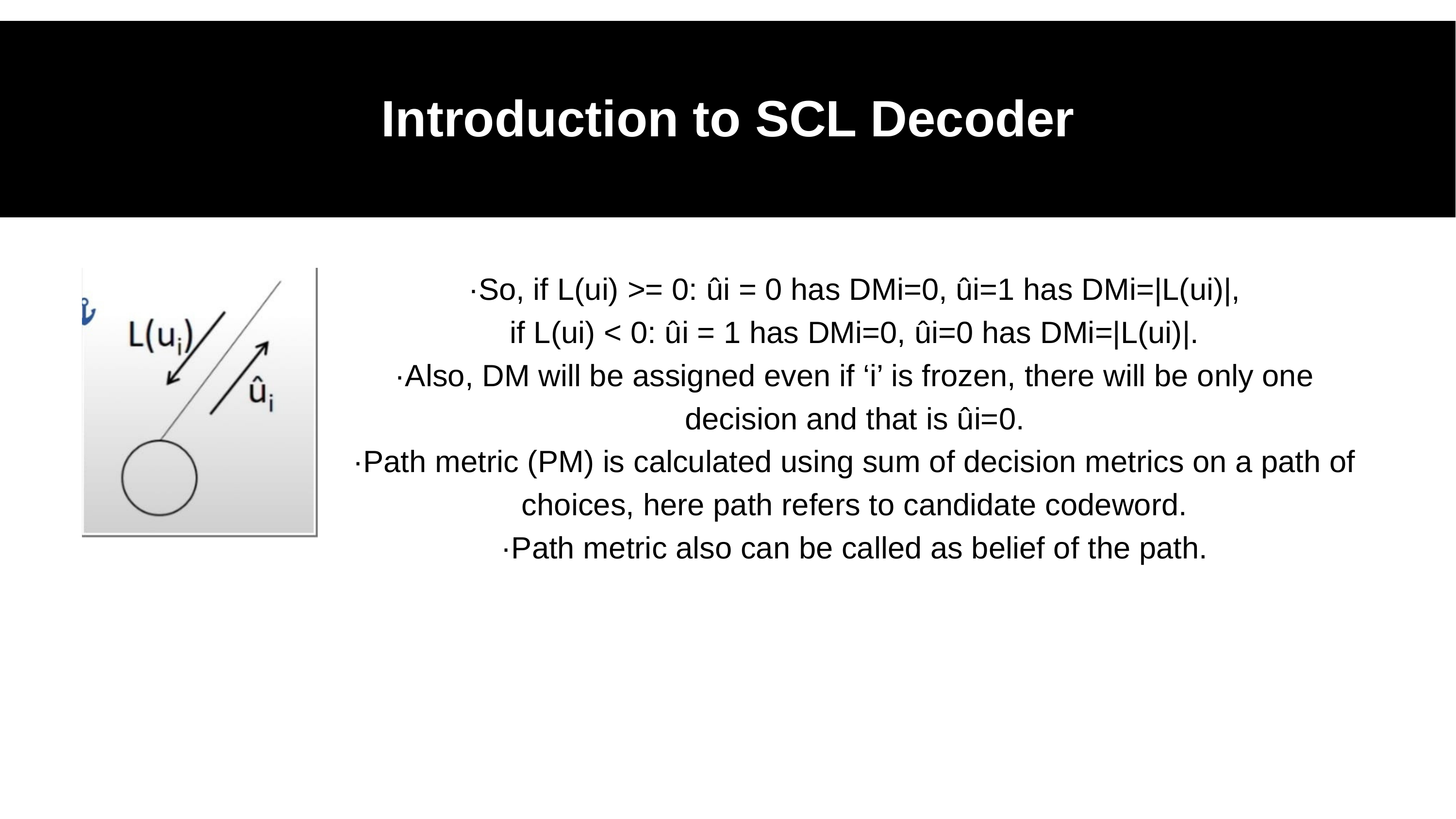

Introduction to SCL Decoder
·So, if L(ui) >= 0: ûi = 0 has DMi=0, ûi=1 has DMi=|L(ui)|,
if L(ui) < 0: ûi = 1 has DMi=0, ûi=0 has DMi=|L(ui)|.
·Also, DM will be assigned even if ‘i’ is frozen, there will be only one decision and that is ûi=0.
·Path metric (PM) is calculated using sum of decision metrics on a path of choices, here path refers to candidate codeword.
·Path metric also can be called as belief of the path.